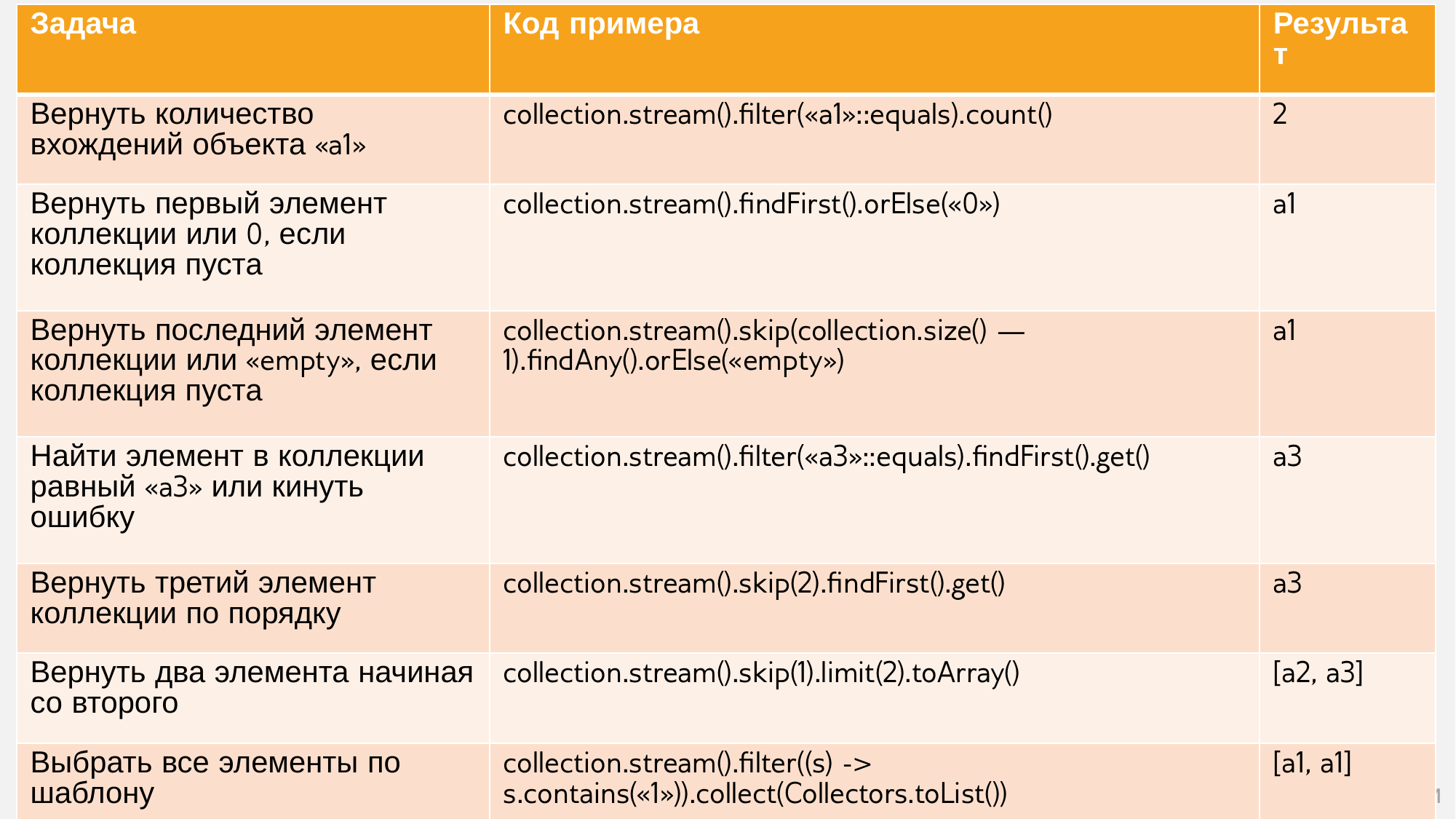

| Задача | Код примера | Результат |
| --- | --- | --- |
| Вернуть количество вхождений объекта «a1» | collection.stream().filter(«a1»::equals).count() | 2 |
| Вернуть первый элемент коллекции или 0, если коллекция пуста | collection.stream().findFirst().orElse(«0») | a1 |
| Вернуть последний элемент коллекции или «empty», если коллекция пуста | collection.stream().skip(collection.size() — 1).findAny().orElse(«empty») | a1 |
| Найти элемент в коллекции равный «a3» или кинуть ошибку | collection.stream().filter(«a3»::equals).findFirst().get() | a3 |
| Вернуть третий элемент коллекции по порядку | collection.stream().skip(2).findFirst().get() | a3 |
| Вернуть два элемента начиная со второго | collection.stream().skip(1).limit(2).toArray() | [a2, a3] |
| Выбрать все элементы по шаблону | collection.stream().filter((s) -> s.contains(«1»)).collect(Collectors.toList()) | [a1, a1] |
Все методы есть в документации